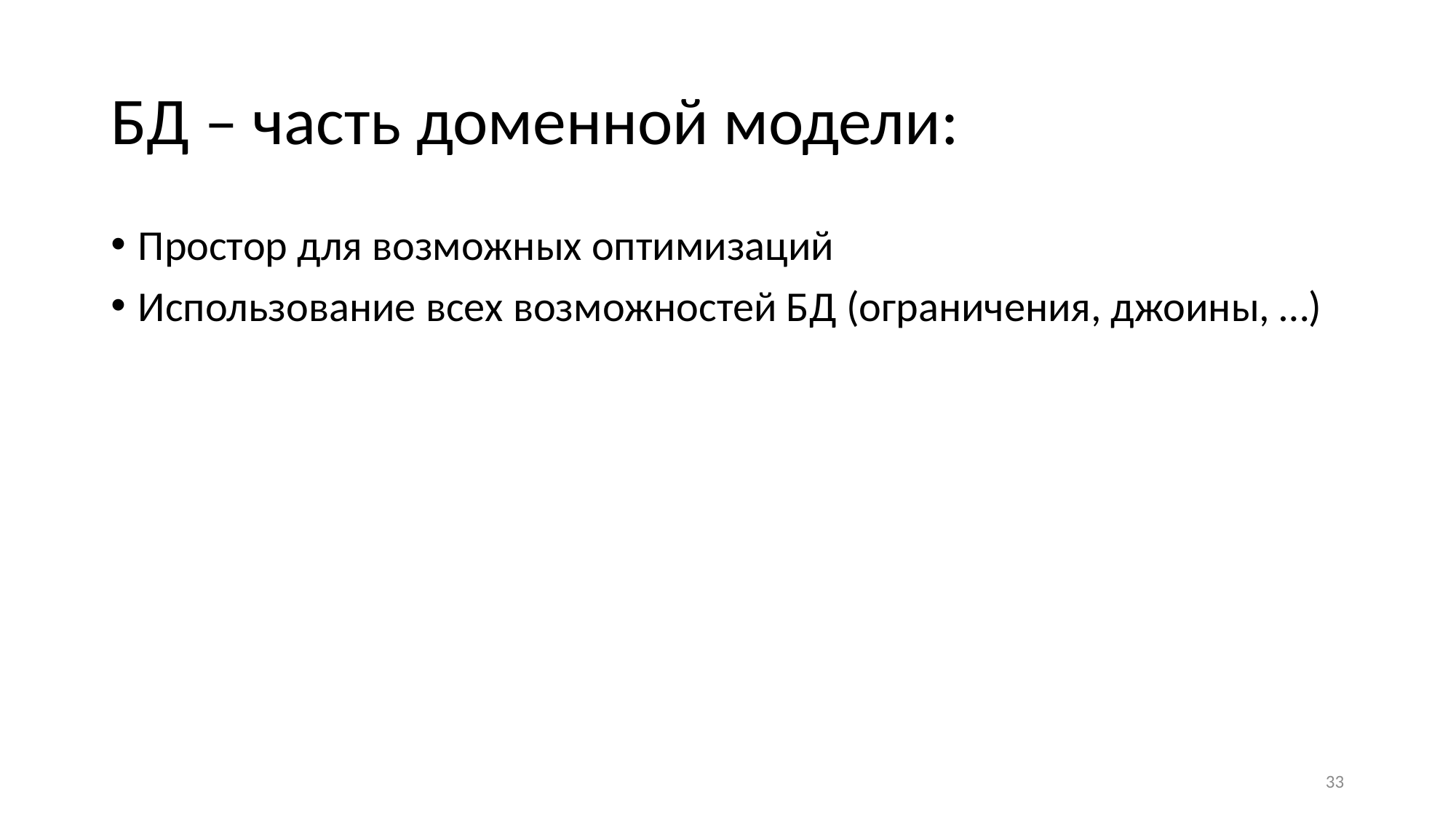

# БД – часть доменной модели:
Простор для возможных оптимизаций
Использование всех возможностей БД (ограничения, джоины, …)
33